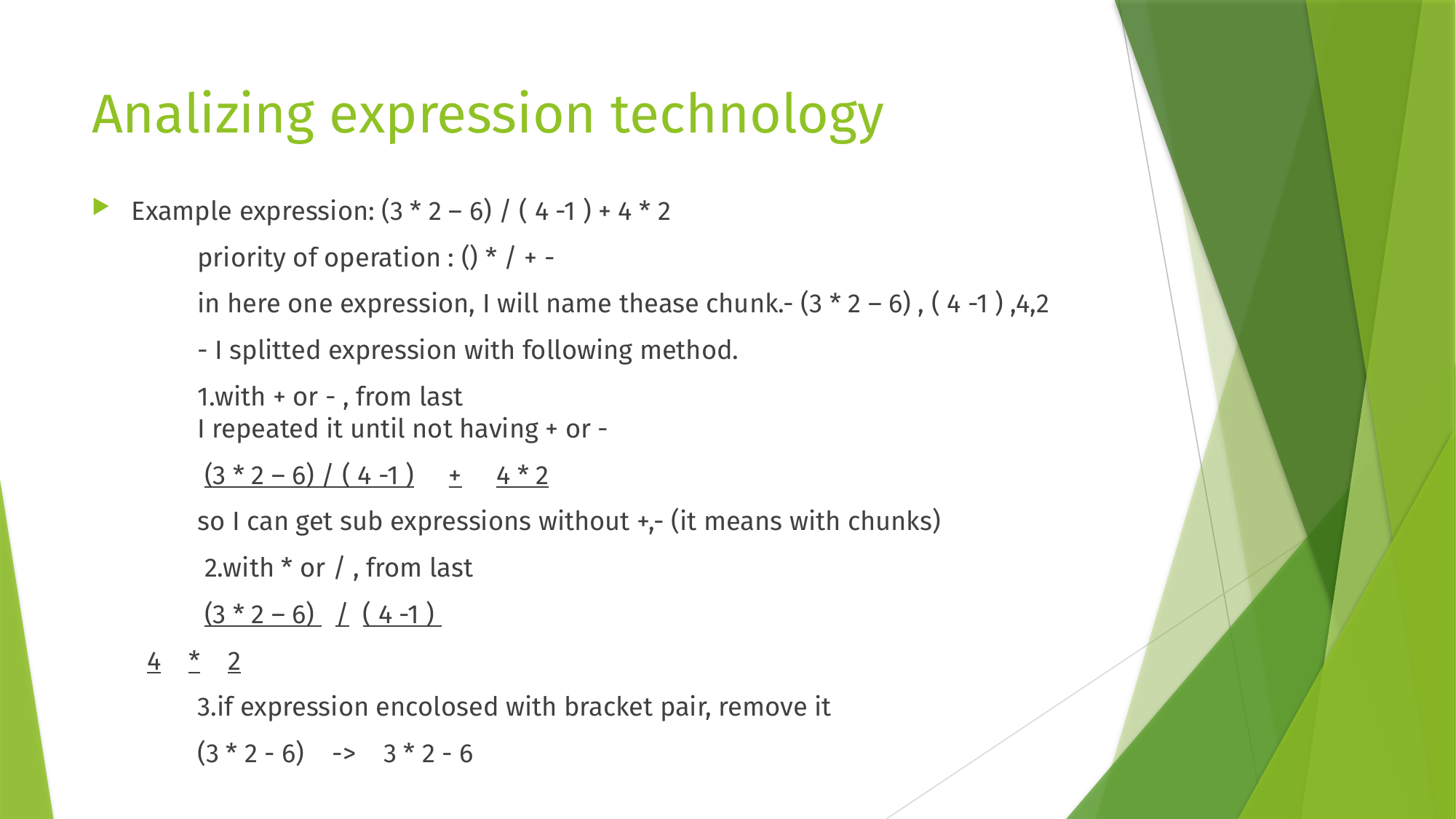

# Analizing expression technology
Example expression: (3 * 2 – 6) / ( 4 -1 ) + 4 * 2
	priority of operation : () * / + -
	in here one expression, I will name thease chunk.- (3 * 2 – 6) , ( 4 -1 ) ,4,2
	- I splitted expression with following method.
	1.with + or - , from last
	I repeated it until not having + or -
		 (3 * 2 – 6) / ( 4 -1 )     +     4 * 2
	so I can get sub expressions without +,- (it means with chunks)
	 2.with * or / , from last
	 (3 * 2 – 6)   /  ( 4 -1 )
        4    *    2
	3.if expression encolosed with bracket pair, remove it
	(3 * 2 - 6)    ->    3 * 2 - 6